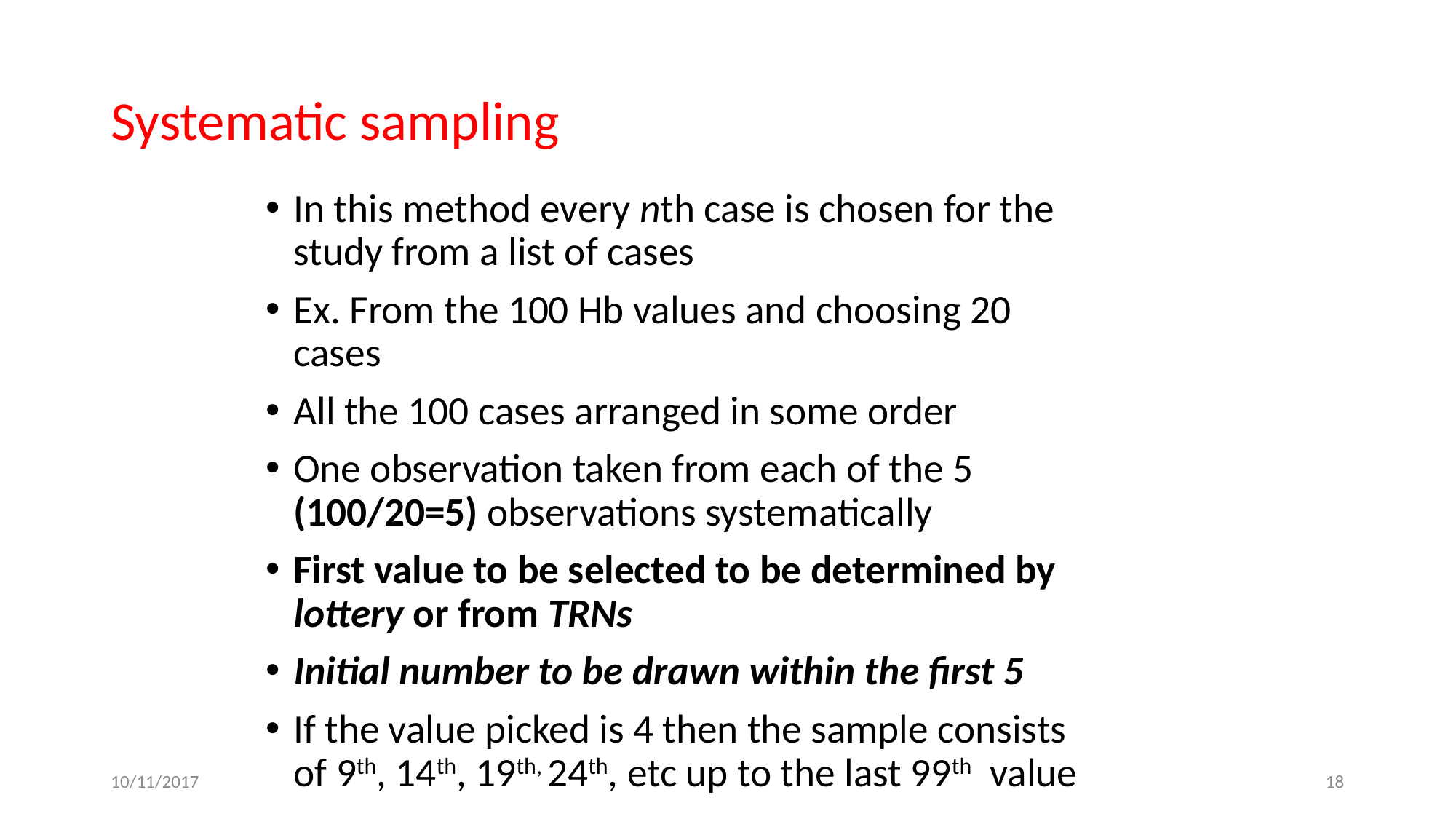

# Systematic sampling
In this method every nth case is chosen for the study from a list of cases
Ex. From the 100 Hb values and choosing 20 cases
All the 100 cases arranged in some order
One observation taken from each of the 5 (100/20=5) observations systematically
First value to be selected to be determined by lottery or from TRNs
Initial number to be drawn within the first 5
If the value picked is 4 then the sample consists of 9th, 14th, 19th, 24th, etc up to the last 99th  value
10/11/2017
18